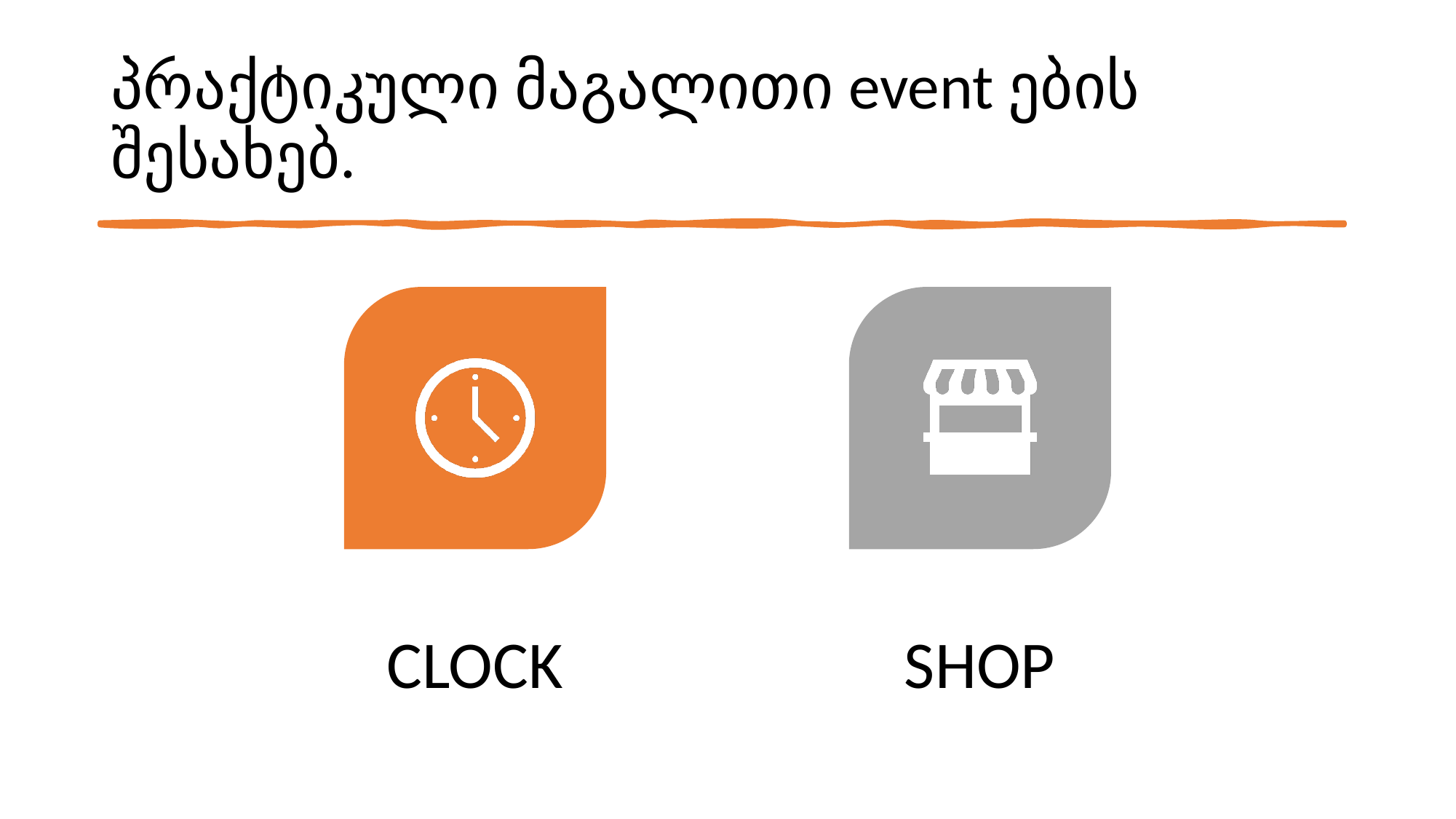

# პრაქტიკული მაგალითი event ების შესახებ.

Clock
Shop